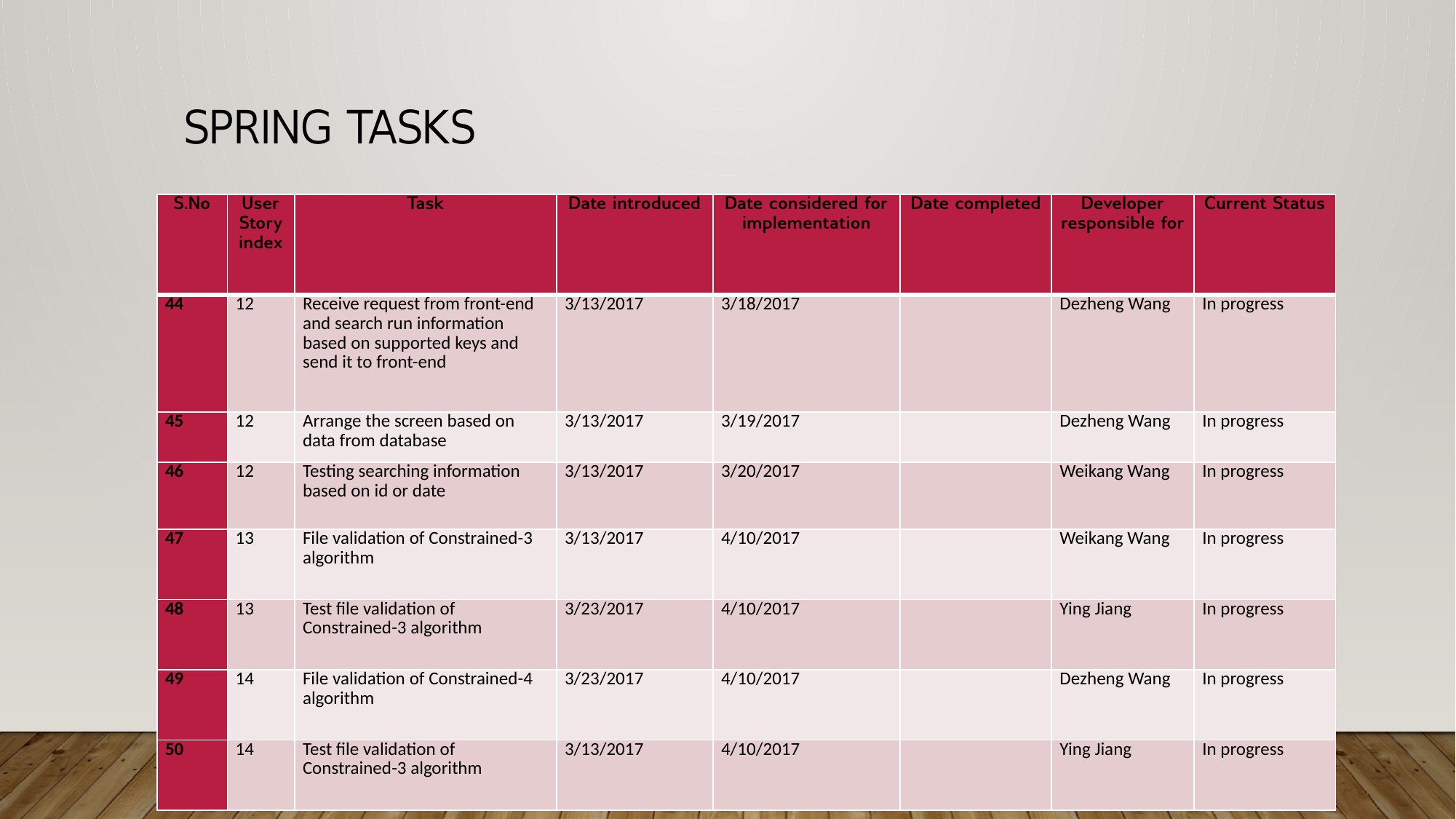

# Spring Tasks
| S.No | User Story index | Task | Date introduced | Date considered for implementation | Date completed | Developer responsible for | Current Status |
| --- | --- | --- | --- | --- | --- | --- | --- |
| 44 | 12 | Receive request from front-end and search run information based on supported keys and send it to front-end | 3/13/2017 | 3/18/2017 |  | Dezheng Wang | In progress |
| 45 | 12 | Arrange the screen based on data from database | 3/13/2017 | 3/19/2017 |  | Dezheng Wang | In progress |
| 46 | 12 | Testing searching information based on id or date | 3/13/2017 | 3/20/2017 |  | Weikang Wang | In progress |
| 47 | 13 | File validation of Constrained-3 algorithm | 3/13/2017 | 4/10/2017 |  | Weikang Wang | In progress |
| 48 | 13 | Test file validation of Constrained-3 algorithm | 3/23/2017 | 4/10/2017 |  | Ying Jiang | In progress |
| 49 | 14 | File validation of Constrained-4 algorithm | 3/23/2017 | 4/10/2017 |  | Dezheng Wang | In progress |
| 50 | 14 | Test file validation of Constrained-3 algorithm | 3/13/2017 | 4/10/2017 |  | Ying Jiang | In progress |